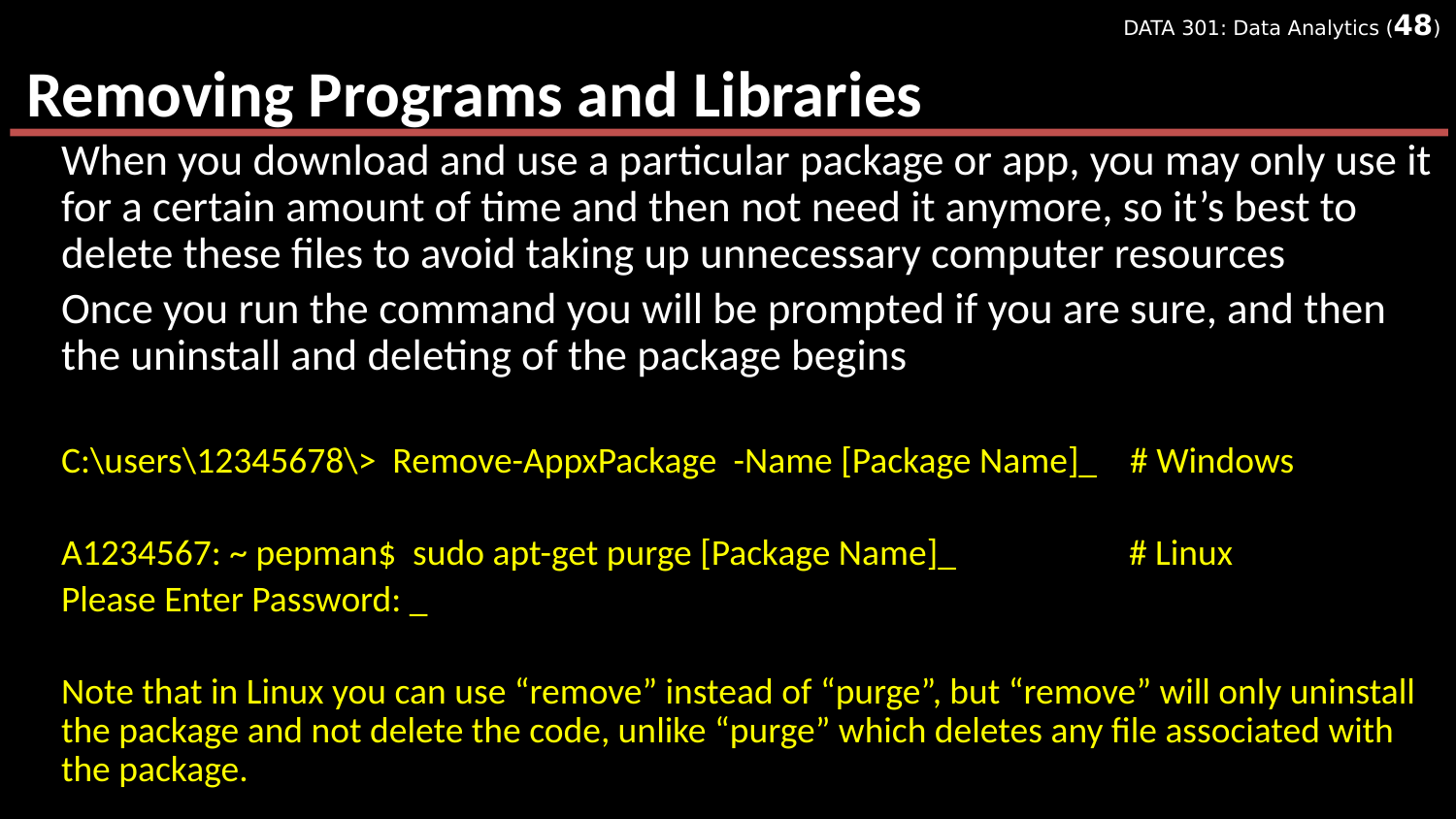

# Removing Programs and Libraries
When you download and use a particular package or app, you may only use it for a certain amount of time and then not need it anymore, so it’s best to delete these files to avoid taking up unnecessary computer resources
Once you run the command you will be prompted if you are sure, and then the uninstall and deleting of the package begins

C:\users\12345678\>  Remove-AppxPackage  -Name [Package Name]_    # Windows

A1234567: ~ pepman$  sudo apt-get purge [Package Name]_                     # Linux
Please Enter Password: _

Note that in Linux you can use “remove” instead of “purge”, but “remove” will only uninstall the package and not delete the code, unlike “purge” which deletes any file associated with the package.